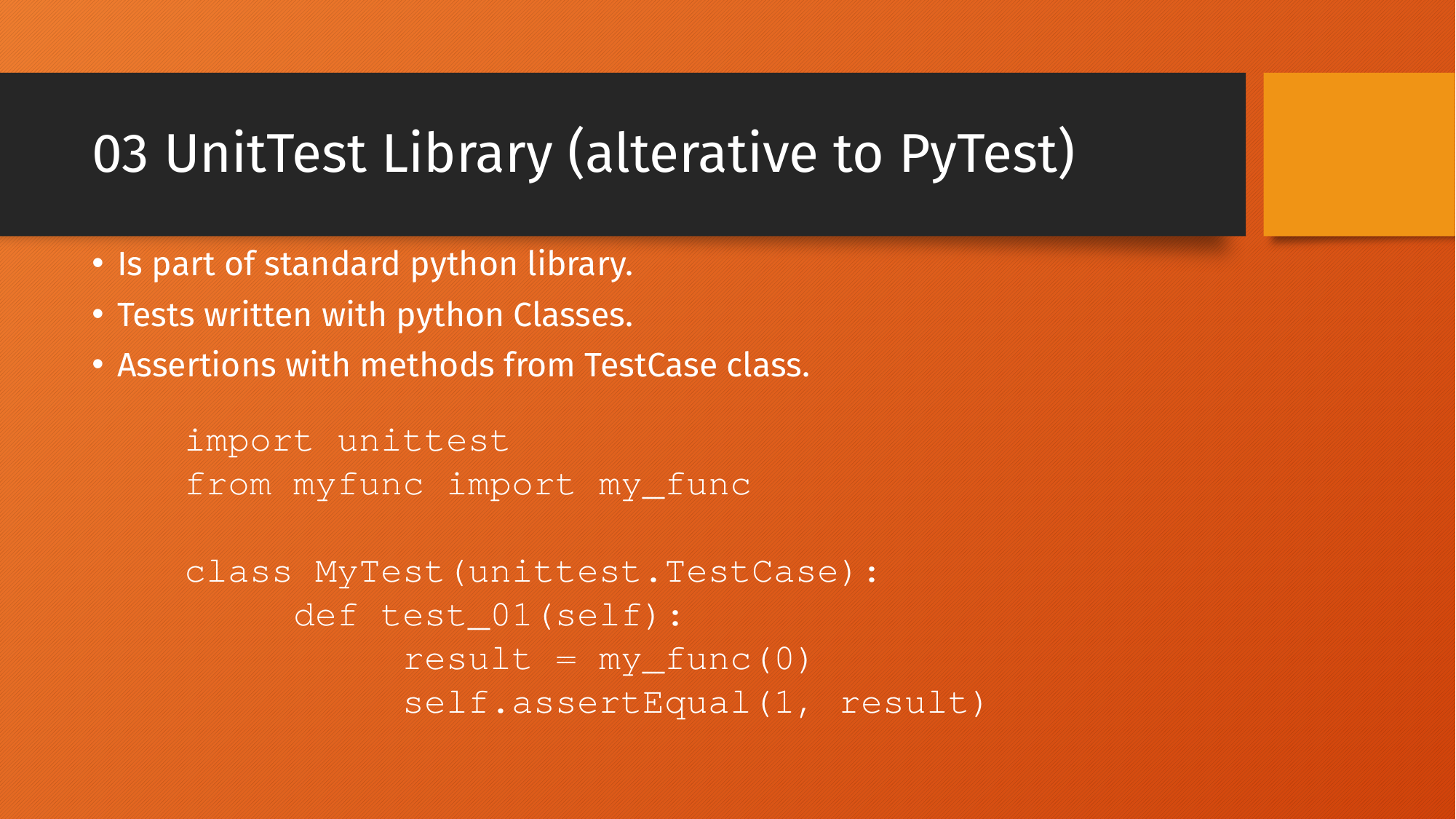

# 03 UnitTest Library (alterative to PyTest)
Is part of standard python library.
Tests written with python Classes.
Assertions with methods from TestCase class.
import unittest
from myfunc import my_func

class MyTest(unittest.TestCase):
	def test_01(self):
		result = my_func(0)
		self.assertEqual(1, result)